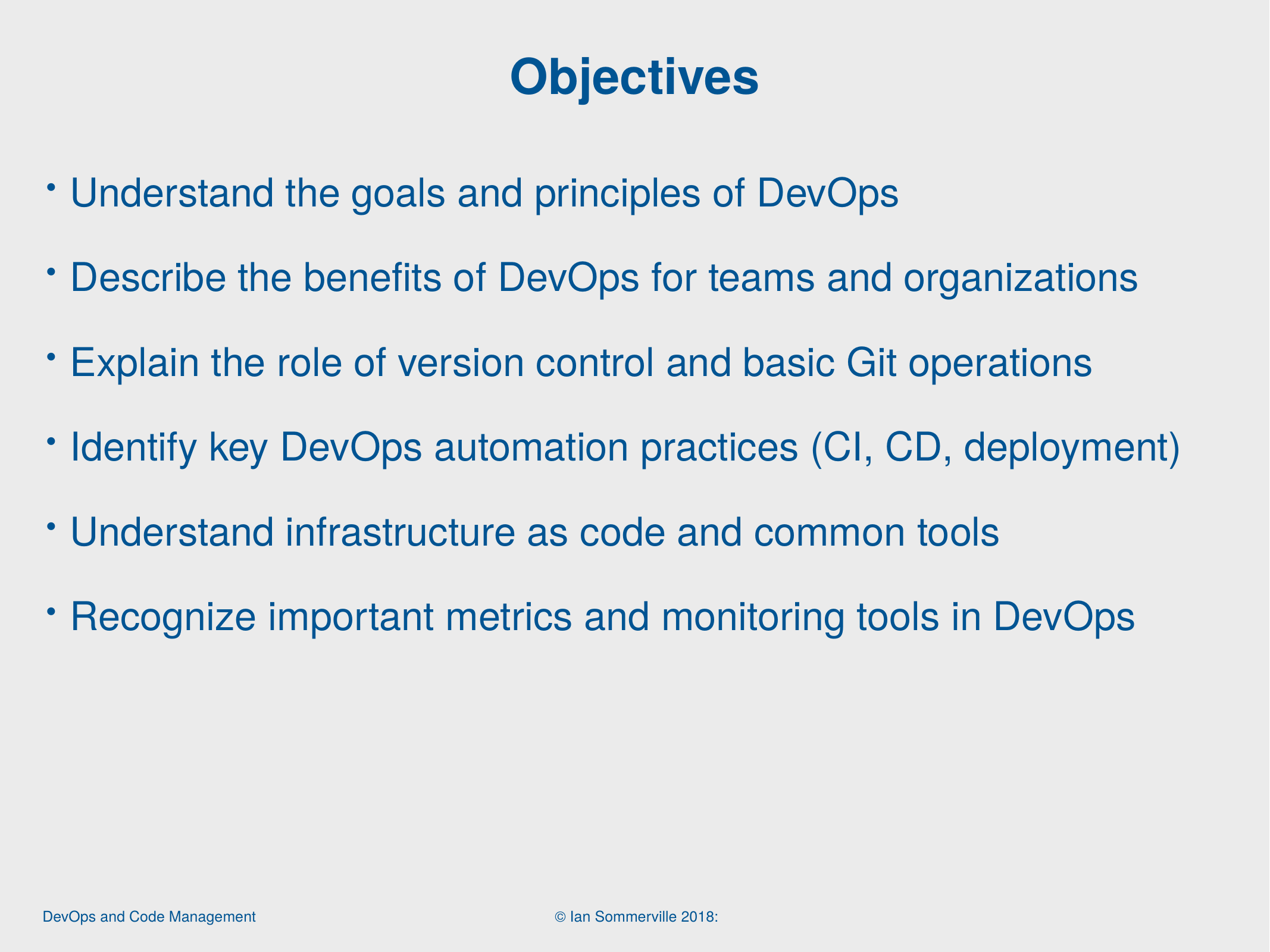

# Objectives
Understand the goals and principles of DevOps
Describe the benefits of DevOps for teams and organizations
Explain the role of version control and basic Git operations
Identify key DevOps automation practices (CI, CD, deployment)
Understand infrastructure as code and common tools
Recognize important metrics and monitoring tools in DevOps